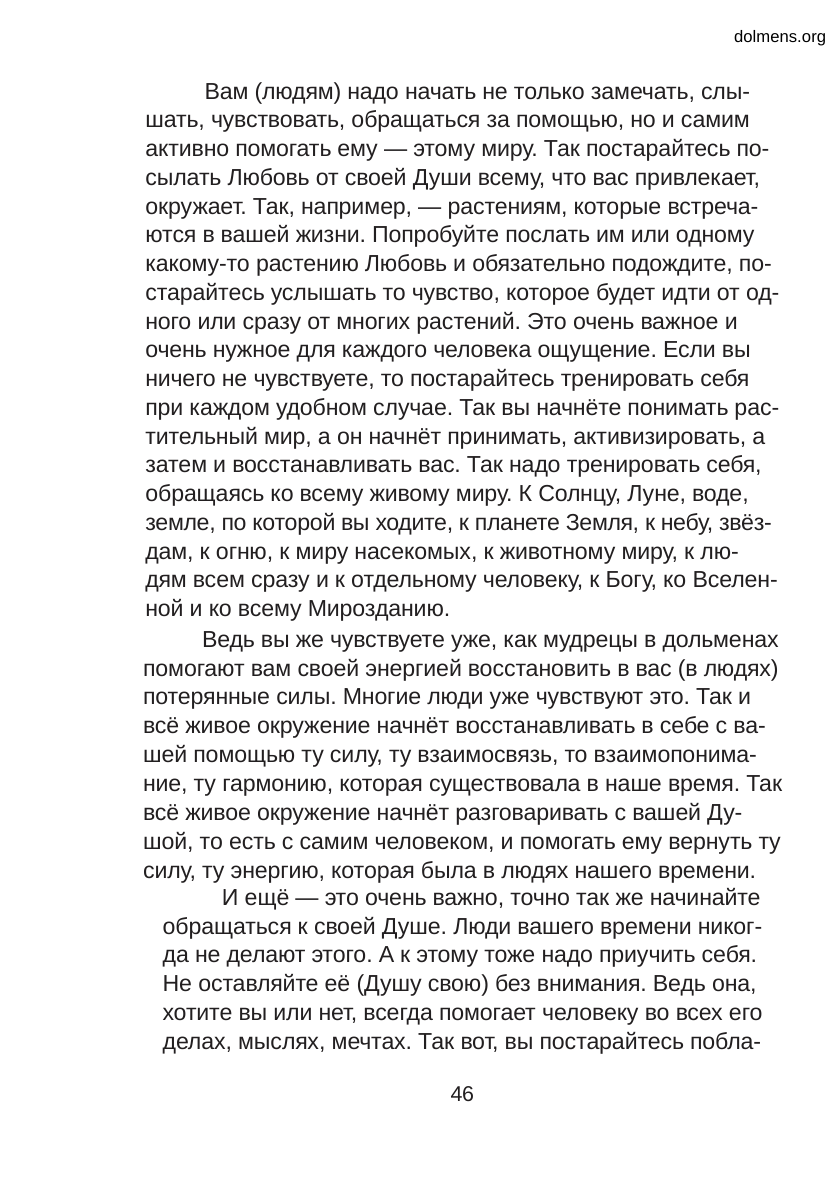

dolmens.org

Вам (людям) надо начать не только замечать, слы-
шать, чувствовать, обращаться за помощью, но и самим
активно помогать ему — этому миру. Так постарайтесь по-
сылать Любовь от своей Души всему, что вас привлекает,
окружает. Так, например, — растениям, которые встреча-
ются в вашей жизни. Попробуйте послать им или одному
какому-то растению Любовь и обязательно подождите, по-
старайтесь услышать то чувство, которое будет идти от од-
ного или сразу от многих растений. Это очень важное и
очень нужное для каждого человека ощущение. Если вы
ничего не чувствуете, то постарайтесь тренировать себя
при каждом удобном случае. Так вы начнёте понимать рас-
тительный мир, а он начнёт принимать, активизировать, а
затем и восстанавливать вас. Так надо тренировать себя,
обращаясь ко всему живому миру. К Солнцу, Луне, воде,
земле, по которой вы ходите, к планете Земля, к небу, звёз-
дам, к огню, к миру насекомых, к животному миру, к лю-
дям всем сразу и к отдельному человеку, к Богу, ко Вселен-
ной и ко всему Мирозданию.

Ведь вы же чувствуете уже, как мудрецы в дольменах
помогают вам своей энергией восстановить в вас (в людях)
потерянные силы. Многие люди уже чувствуют это. Так и
всё живое окружение начнёт восстанавливать в себе с ва-
шей помощью ту силу, ту взаимосвязь, то взаимопонима-
ние, ту гармонию, которая существовала в наше время. Так
всё живое окружение начнёт разговаривать с вашей Ду-
шой, то есть с самим человеком, и помогать ему вернуть ту
силу, ту энергию, которая была в людях нашего времени.

И ещё — это очень важно, точно так же начинайте
обращаться к своей Душе. Люди вашего времени никог-
да не делают этого. А к этому тоже надо приучить себя.
Не оставляйте её (Душу свою) без внимания. Ведь она,
хотите вы или нет, всегда помогает человеку во всех его
делах, мыслях, мечтах. Так вот, вы постарайтесь побла-

46